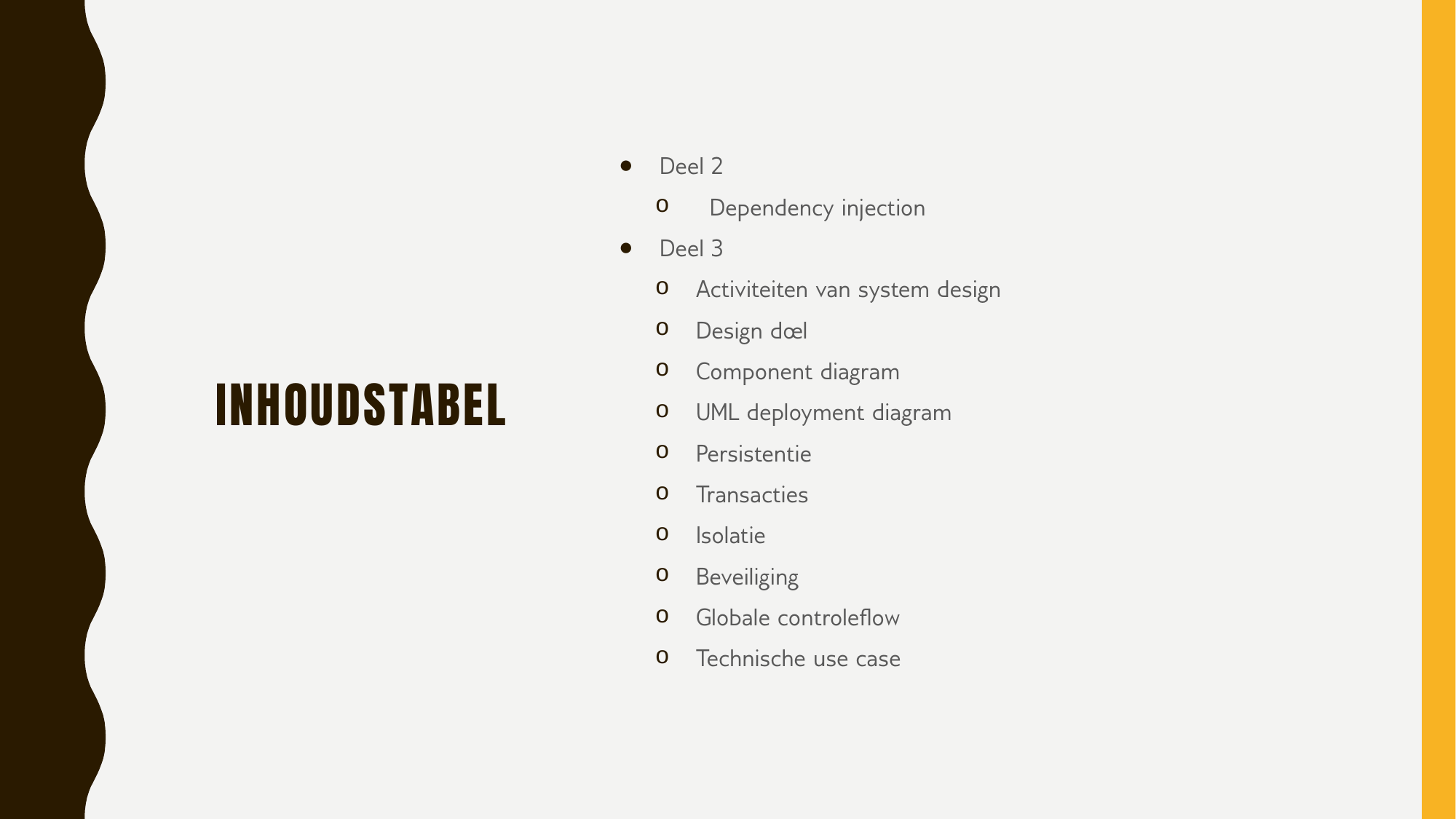

# Inhoudstabel
Deel 2
Dependency injection
Deel 3
Activiteiten van system design
Design doel
Component diagram
UML deployment diagram
Persistentie
Transacties
Isolatie
Beveiliging
Globale controleflow
Technische use case